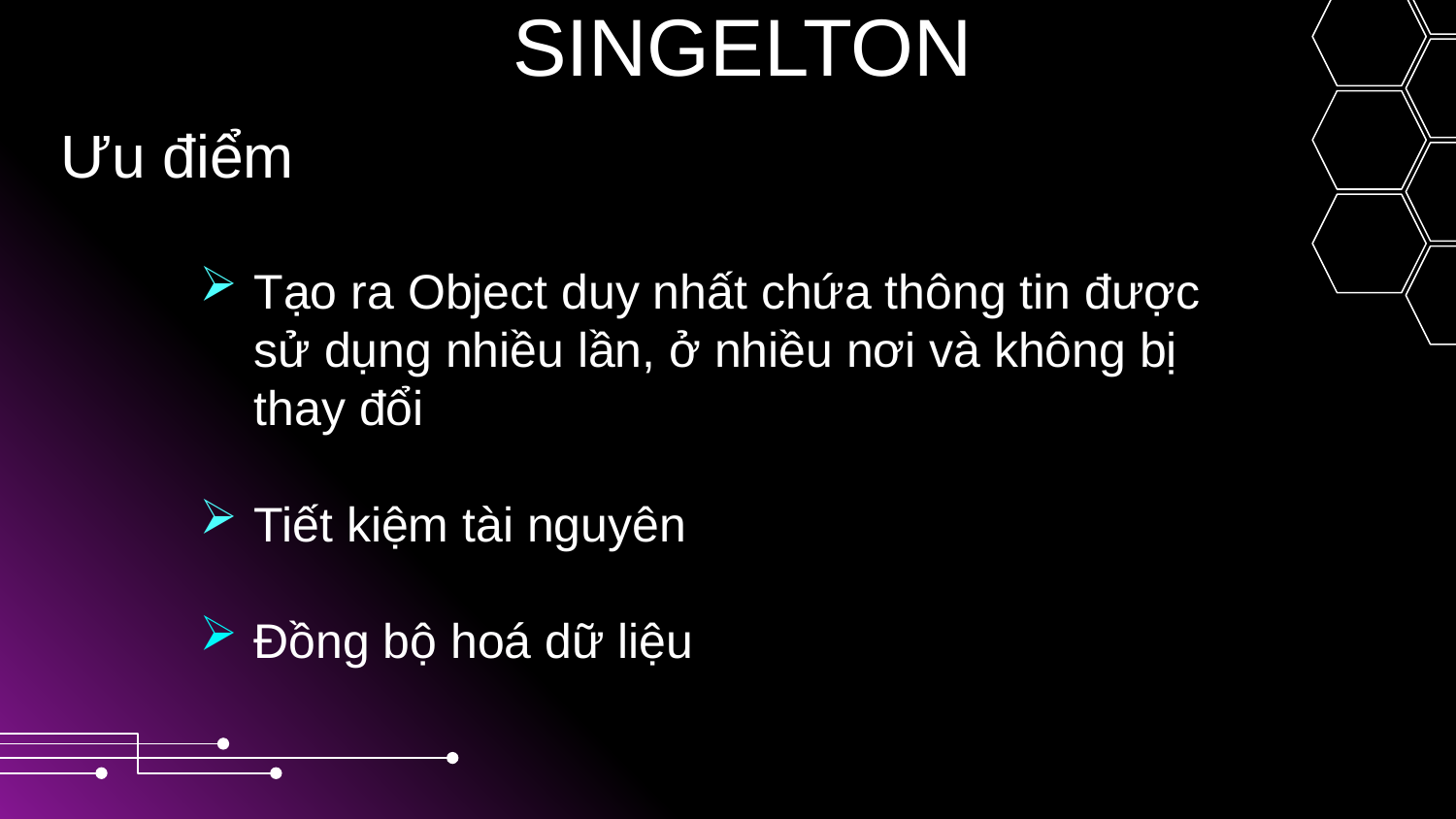

SINGELTON
# Ưu điểm
Tạo ra Object duy nhất chứa thông tin được sử dụng nhiều lần, ở nhiều nơi và không bị thay đổi

Tiết kiệm tài nguyên

Đồng bộ hoá dữ liệu